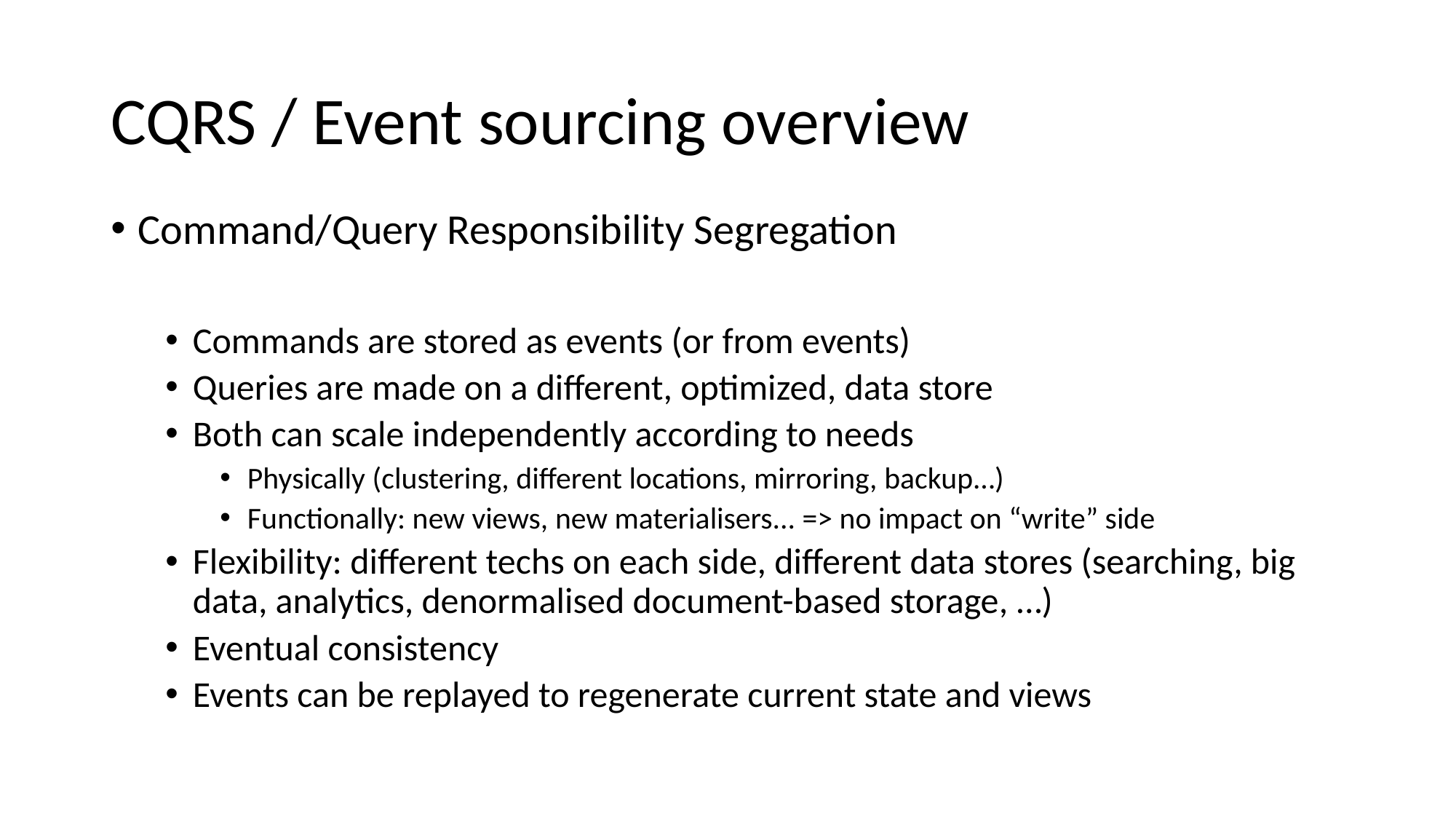

# CQRS / Event sourcing overview
Command/Query Responsibility Segregation

Commands are stored as events (or from events)
Queries are made on a different, optimized, data store
Both can scale independently according to needs
Physically (clustering, different locations, mirroring, backup…)
Functionally: new views, new materialisers... => no impact on “write” side
Flexibility: different techs on each side, different data stores (searching, big data, analytics, denormalised document-based storage, …)
Eventual consistency
Events can be replayed to regenerate current state and views